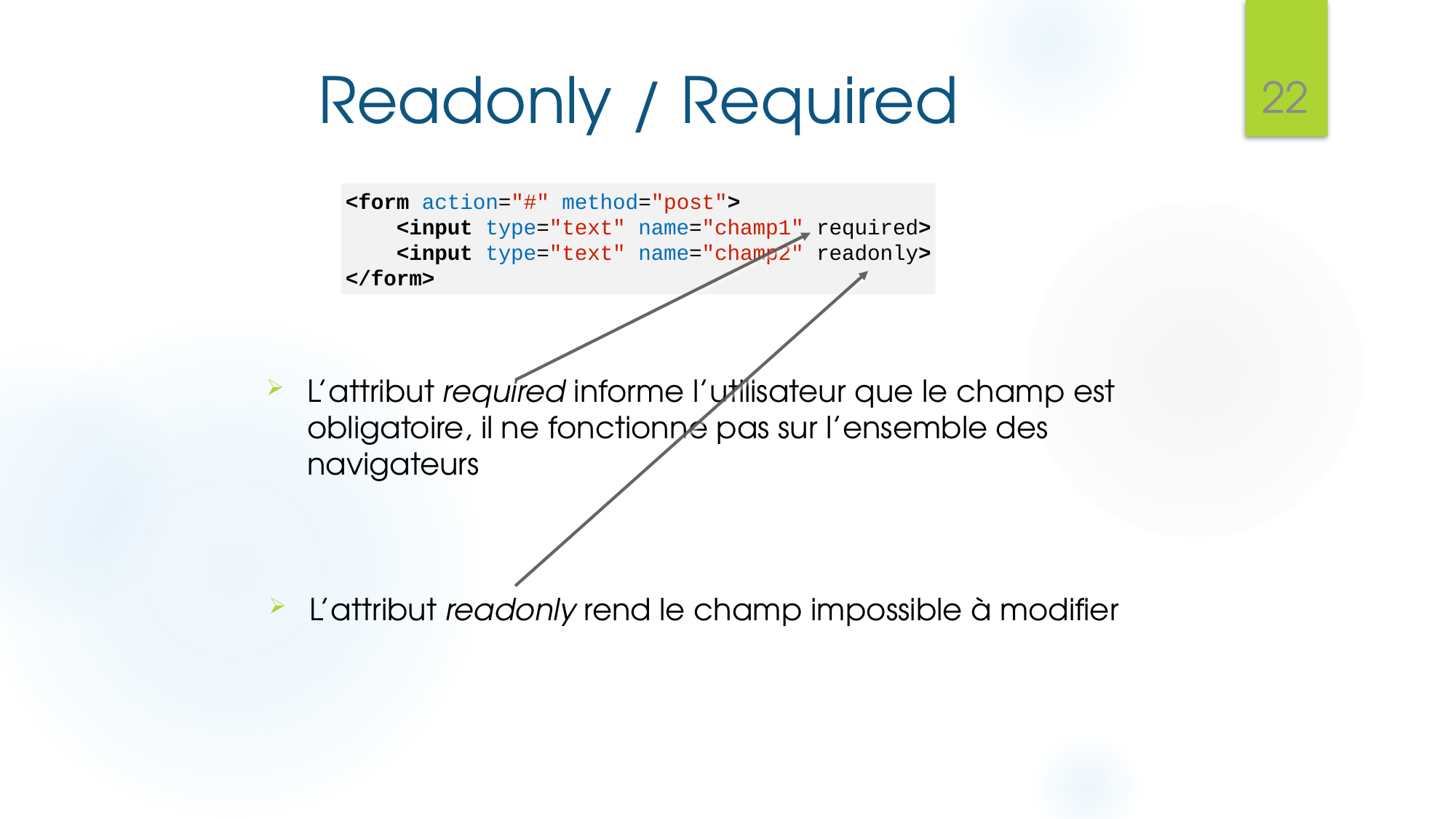

22
# Readonly / Required
<form action="#" method="post">
    <input type="text" name="champ1" required>
    <input type="text" name="champ2" readonly>
</form>

L’attribut required informe l’utilisateur que le champ est obligatoire, il ne fonctionne pas sur l’ensemble des navigateurs
L’attribut readonly rend le champ impossible à modifier